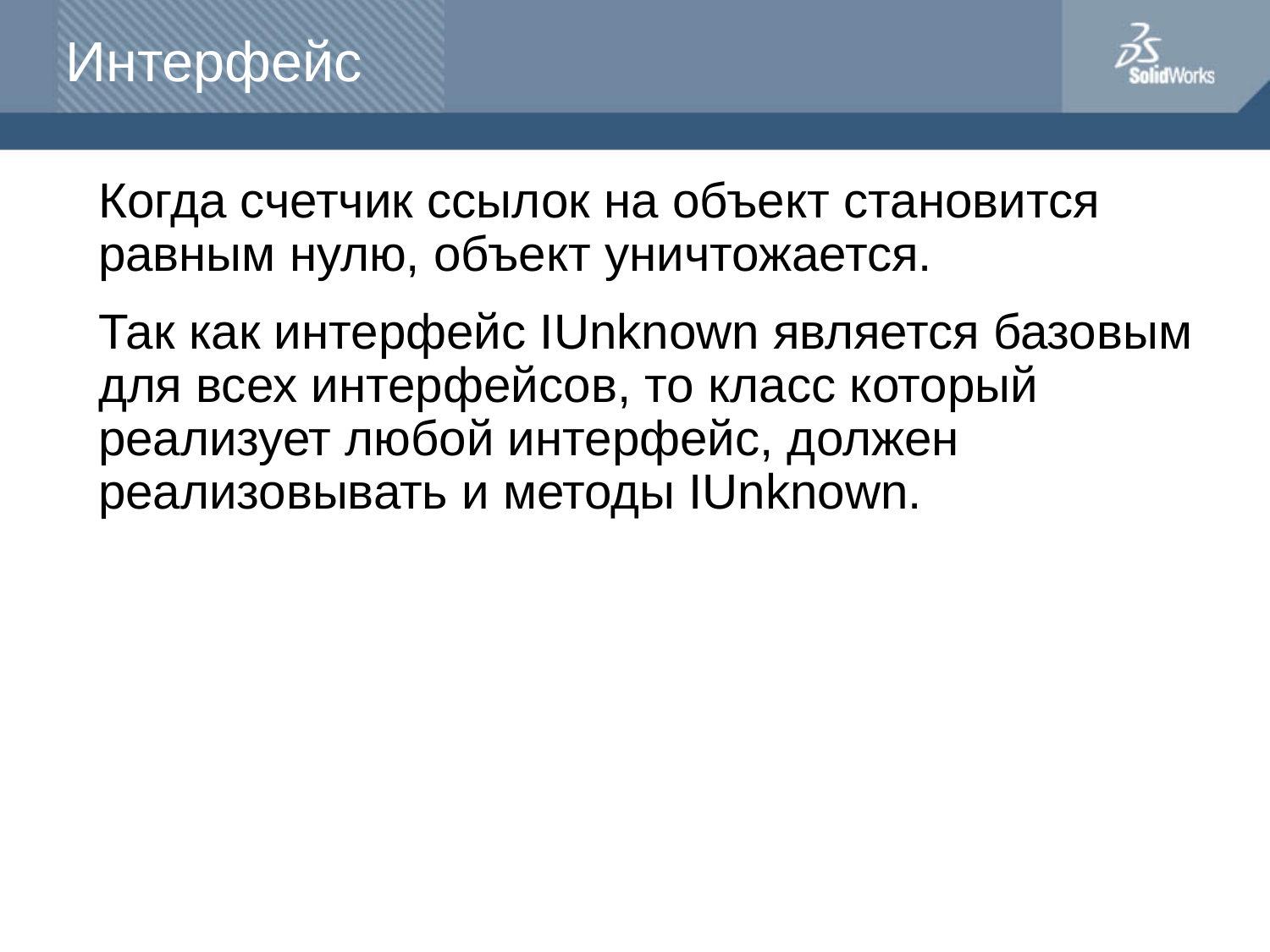

# Интерфейс
	Когда счетчик ссылок на объект становится равным нулю, объект уничтожается.
	Так как интерфейс IUnknown является базовым для всех интерфейсов, то класс который реализует любой интерфейс, должен реализовывать и методы IUnknown.